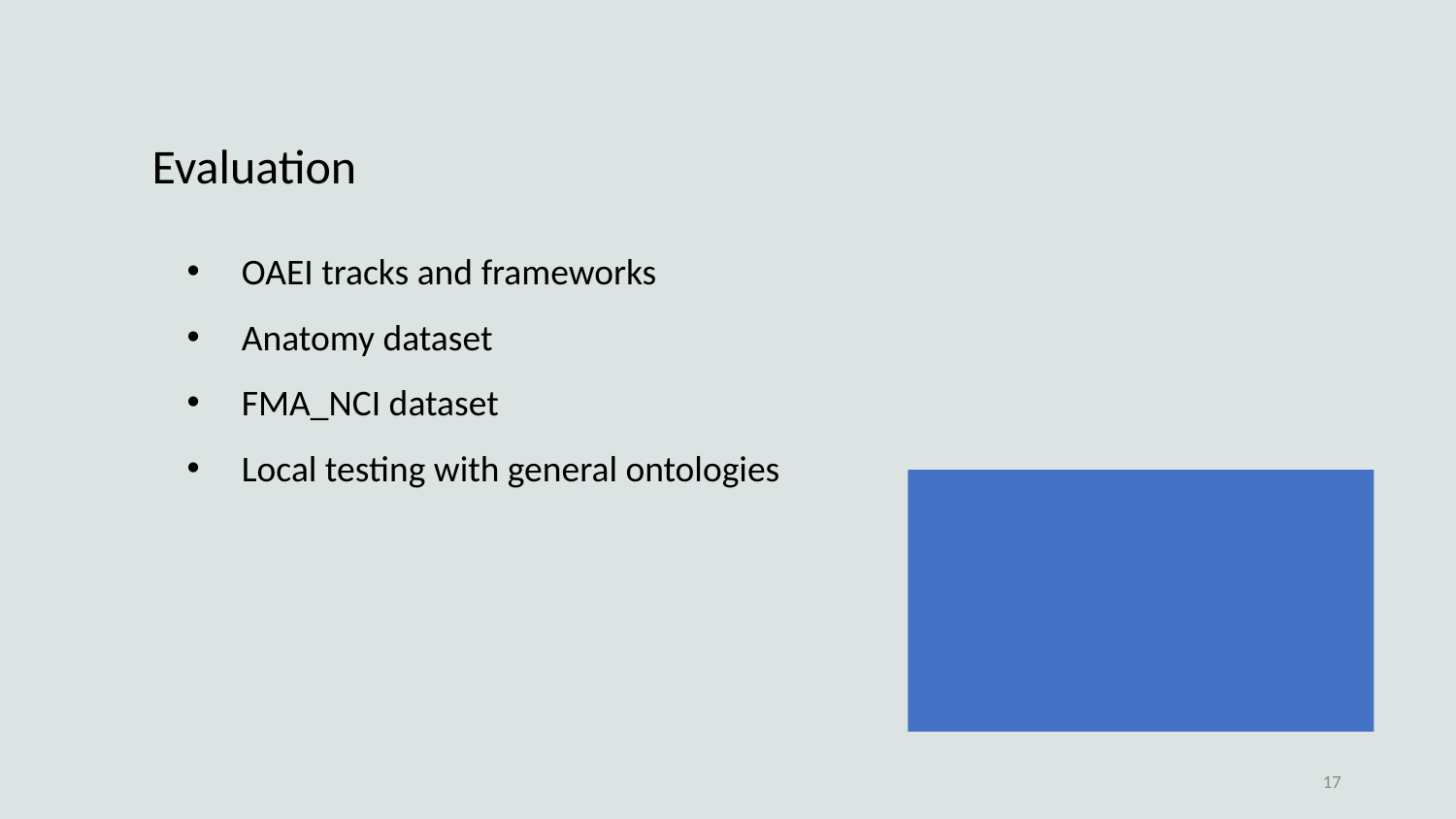

Evaluation
OAEI tracks and frameworks
Anatomy dataset
FMA_NCI dataset
Local testing with general ontologies

17